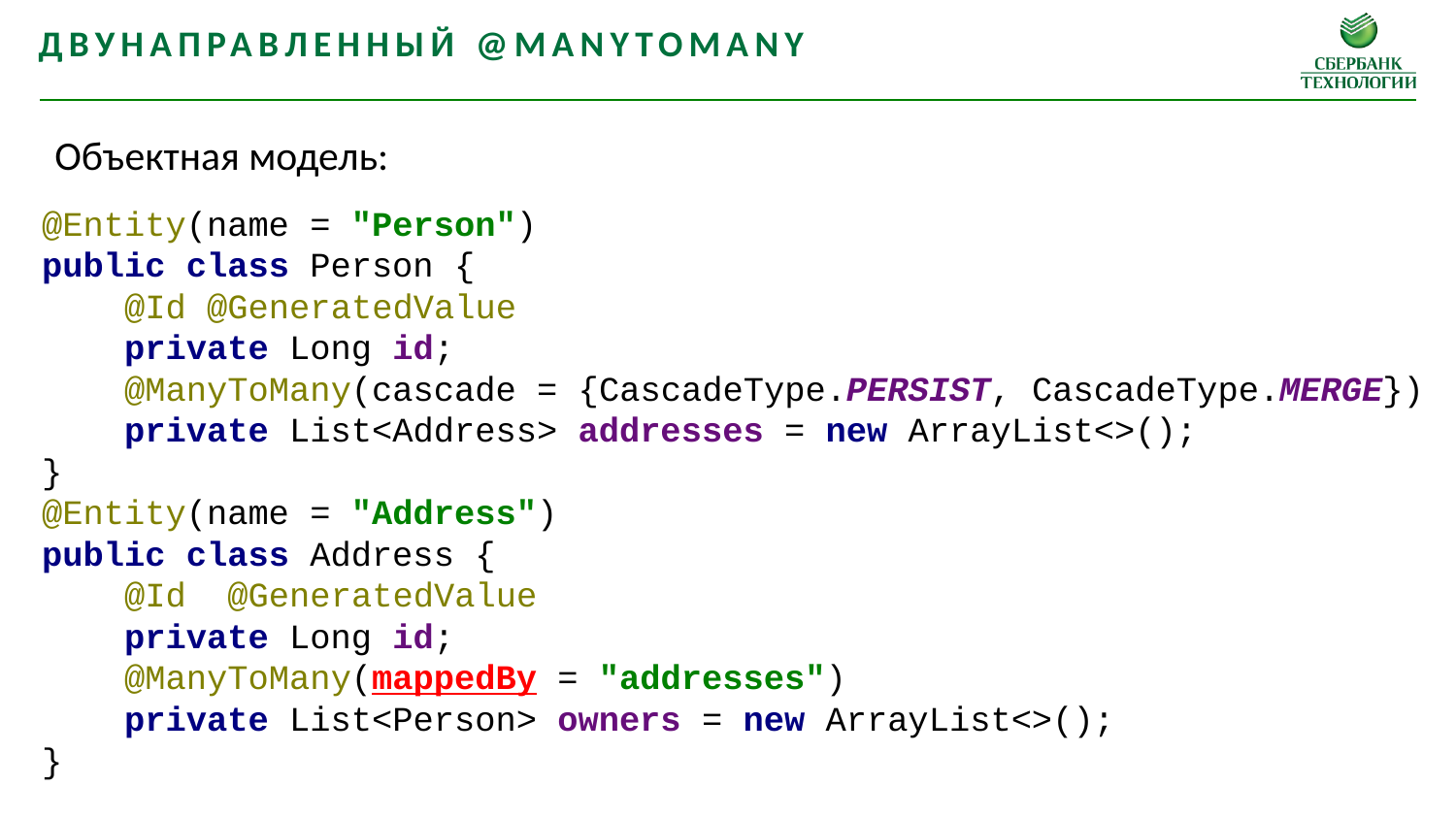

двунаправленный @manytomany
Объектная модель:

@Entity(name = "Person")
public class Person {
    @Id @GeneratedValue
    private Long id;
    @ManyToMany(cascade = {CascadeType.PERSIST, CascadeType.MERGE})
    private List<Address> addresses = new ArrayList<>();
}
@Entity(name = "Address")
public class Address {
    @Id  @GeneratedValue
    private Long id;
    @ManyToMany(mappedBy = "addresses")
    private List<Person> owners = new ArrayList<>();
}